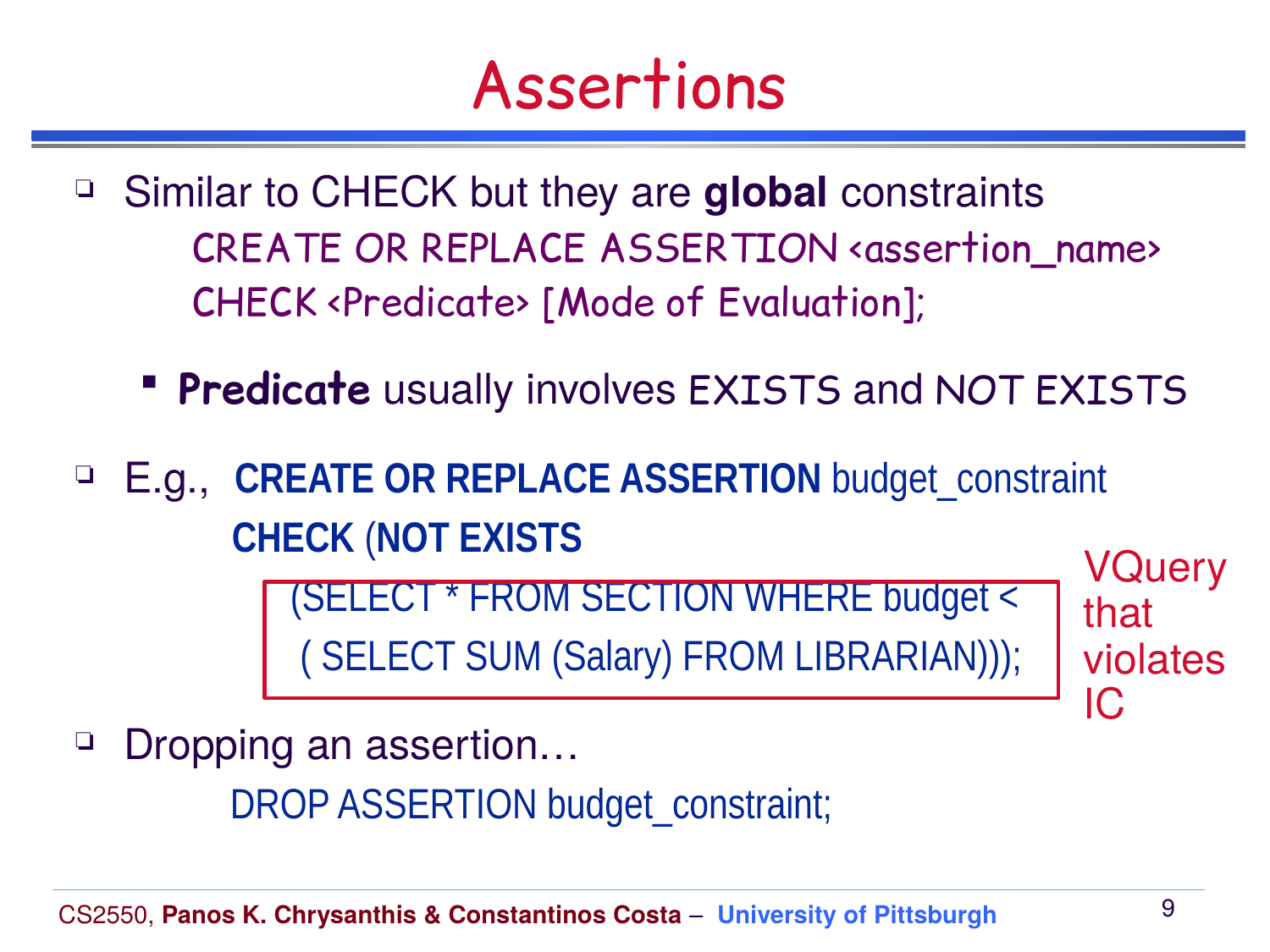

# Assertions
Similar to CHECK but they are global constraints
          CREATE OR REPLACE ASSERTION <assertion_name>
          CHECK <Predicate> [Mode of Evaluation];

Predicate usually involves EXISTS and NOT EXISTS

E.g.,  CREATE OR REPLACE ASSERTION budget_constraint
                CHECK (NOT EXISTS
                      (SELECT * FROM SECTION WHERE budget <
                       ( SELECT SUM (Salary) FROM LIBRARIAN)));

Dropping an assertion…
             DROP ASSERTION budget_constraint;
VQuery that violates IC